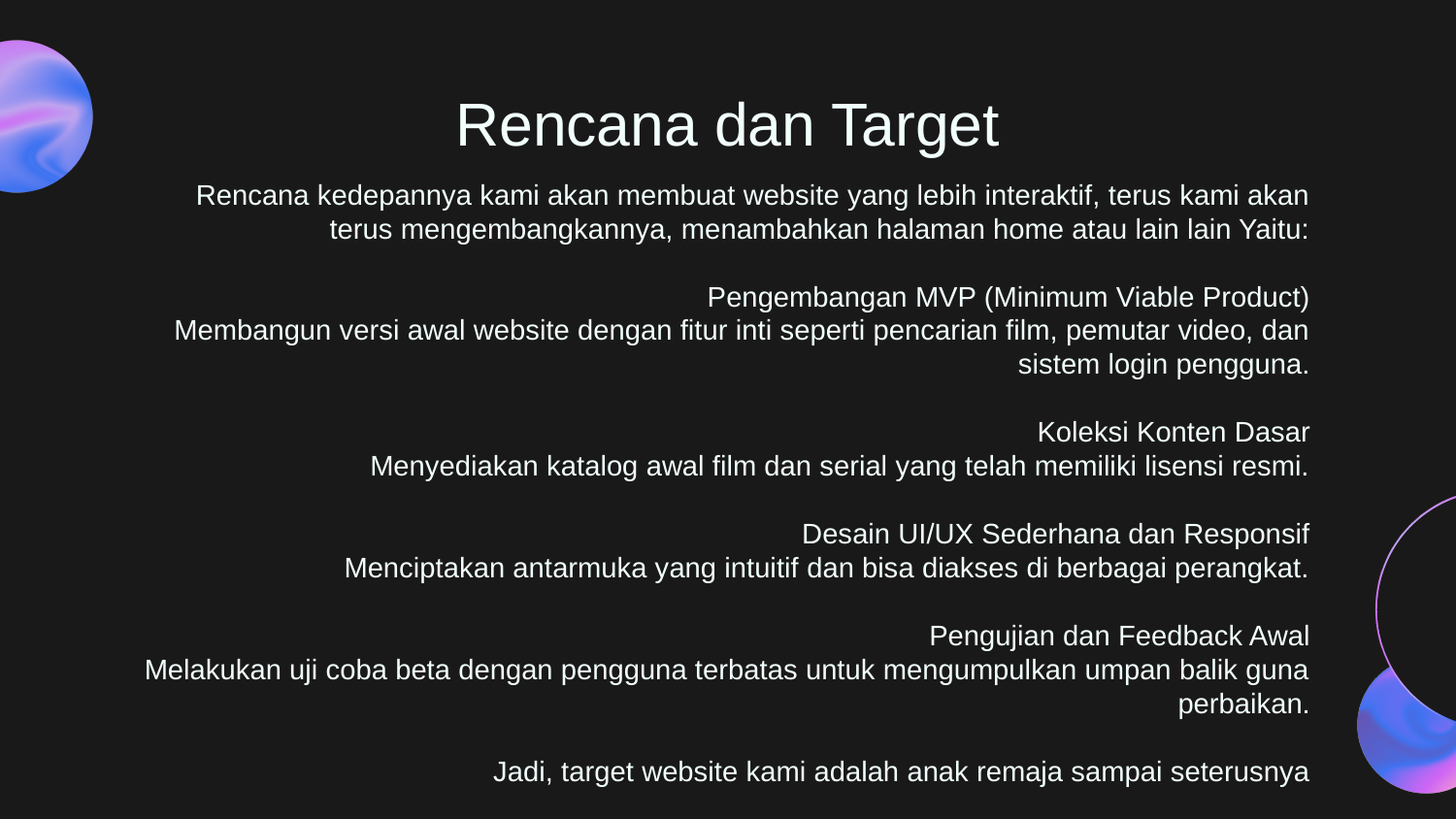

# Rencana dan Target
Rencana kedepannya kami akan membuat website yang lebih interaktif, terus kami akan terus mengembangkannya, menambahkan halaman home atau lain lain Yaitu:

Pengembangan MVP (Minimum Viable Product)
Membangun versi awal website dengan fitur inti seperti pencarian film, pemutar video, dan sistem login pengguna.

Koleksi Konten Dasar
Menyediakan katalog awal film dan serial yang telah memiliki lisensi resmi.

Desain UI/UX Sederhana dan Responsif
Menciptakan antarmuka yang intuitif dan bisa diakses di berbagai perangkat.

Pengujian dan Feedback Awal
Melakukan uji coba beta dengan pengguna terbatas untuk mengumpulkan umpan balik guna perbaikan.

Jadi, target website kami adalah anak remaja sampai seterusnya